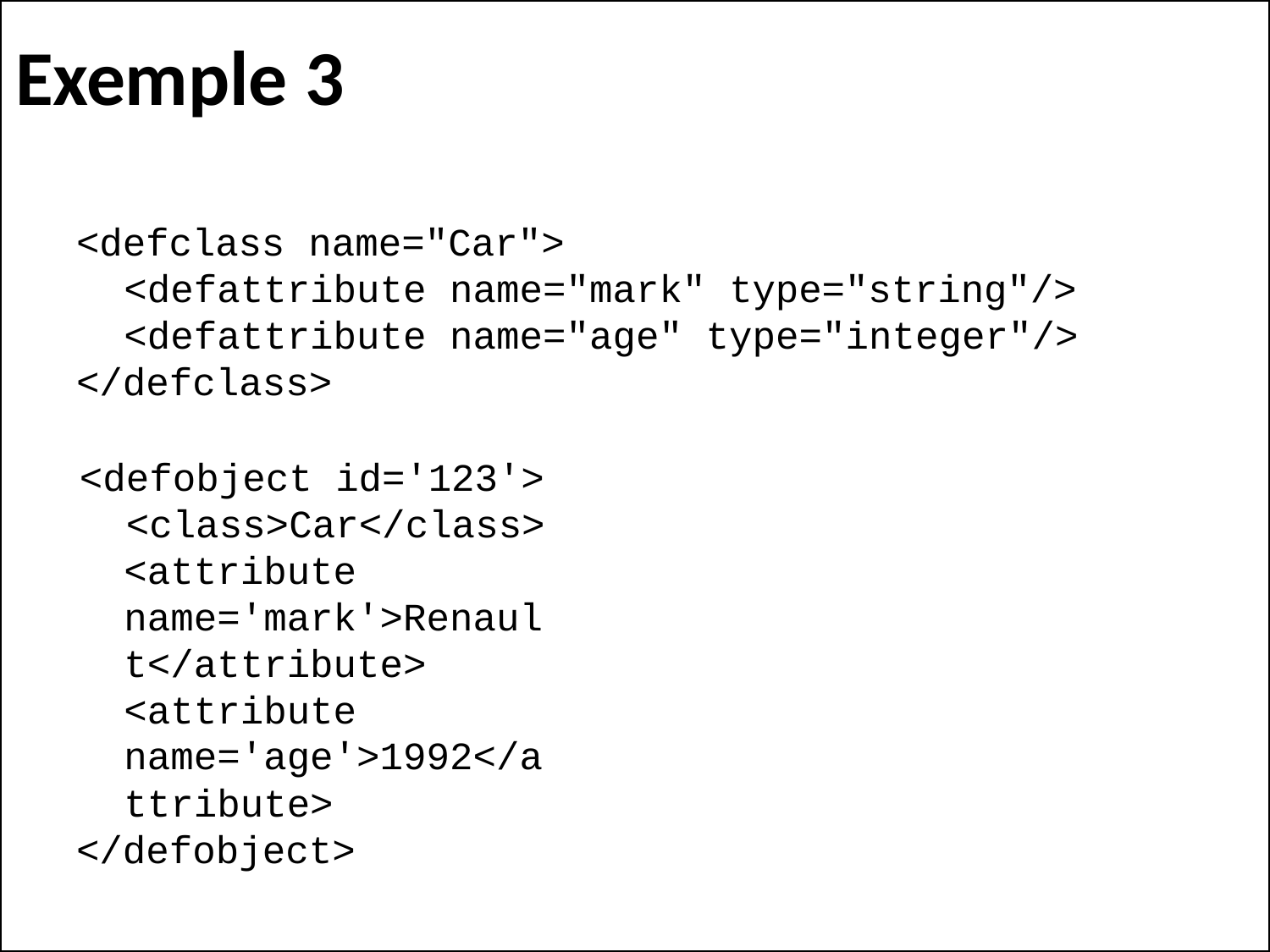

# Exemple 3
<defclass name="Car">
<defattribute name="mark" type="string"/>
<defattribute name="age" type="integer"/>
</defclass>

<defobject id='123'>
<class>Car</class>
<attribute name='mark'>Renault</attribute>
<attribute name='age'>1992</attribute>
</defobject>